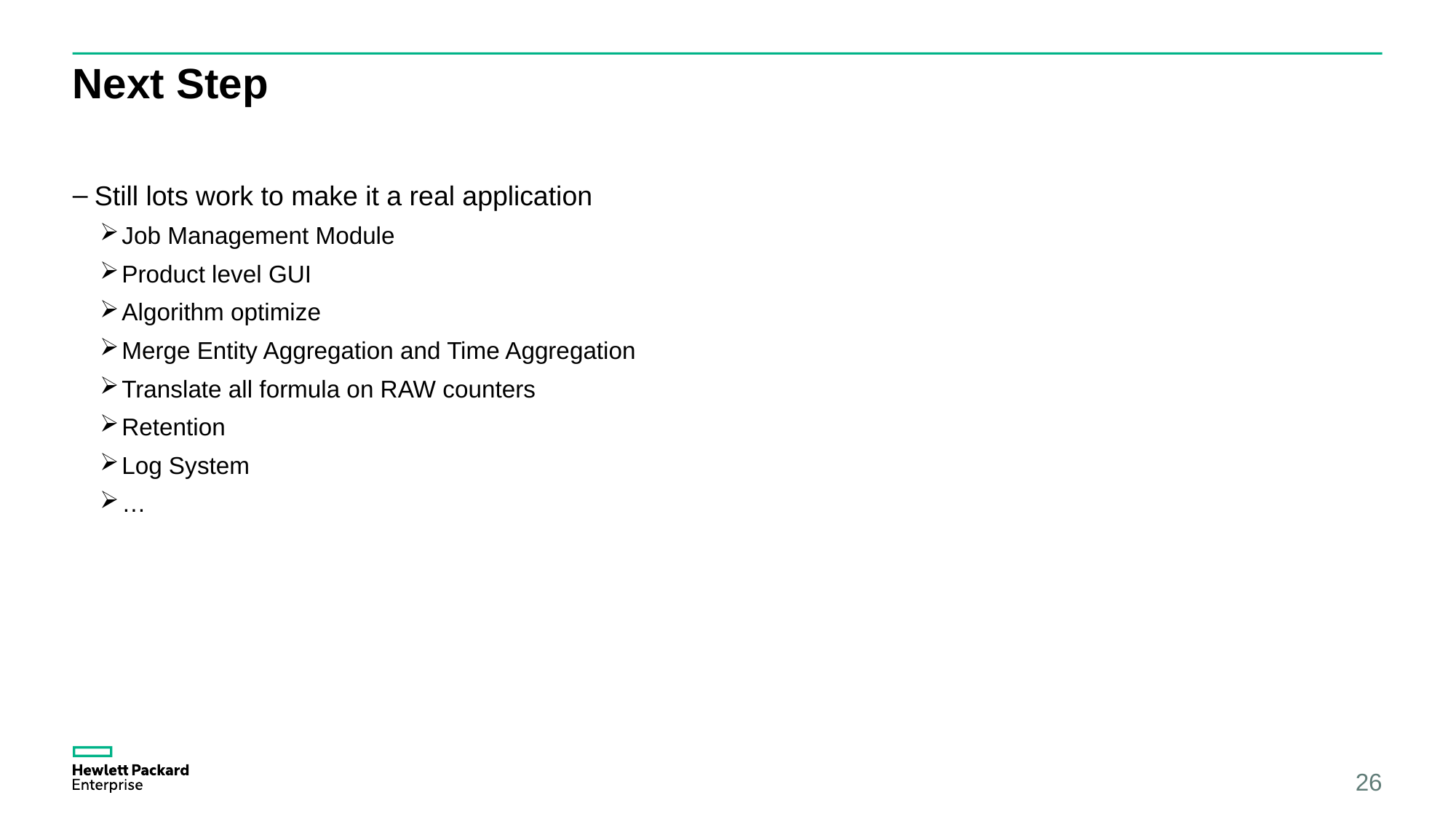

# Next Step
Still lots work to make it a real application
Job Management Module
Product level GUI
Algorithm optimize
Merge Entity Aggregation and Time Aggregation
Translate all formula on RAW counters
Retention
Log System
…
26